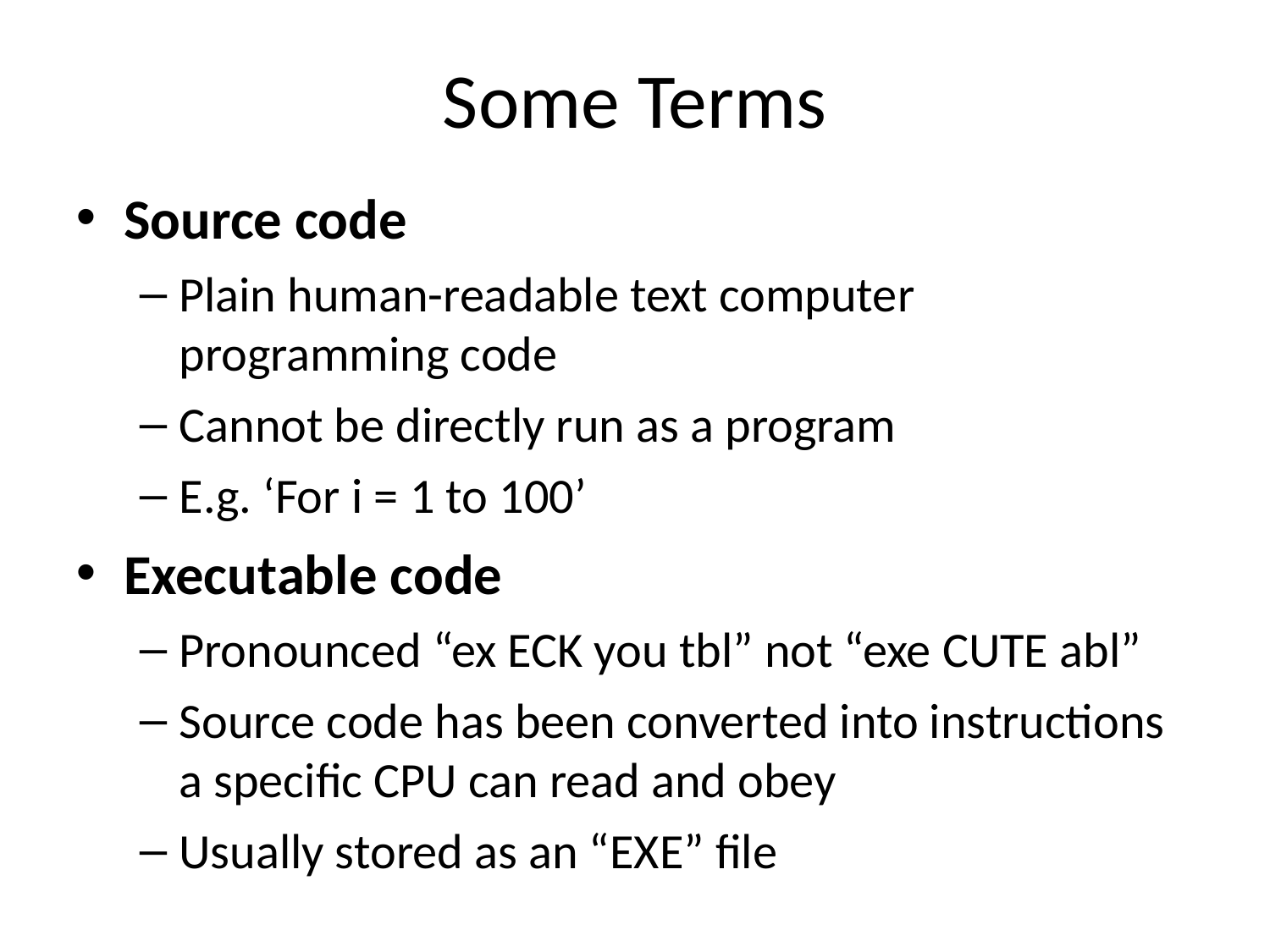

# Some Terms
Source code
Plain human-readable text computer programming code
Cannot be directly run as a program
E.g. ‘For i = 1 to 100’
Executable code
Pronounced “ex ECK you tbl” not “exe CUTE abl”
Source code has been converted into instructions a specific CPU can read and obey
Usually stored as an “EXE” file